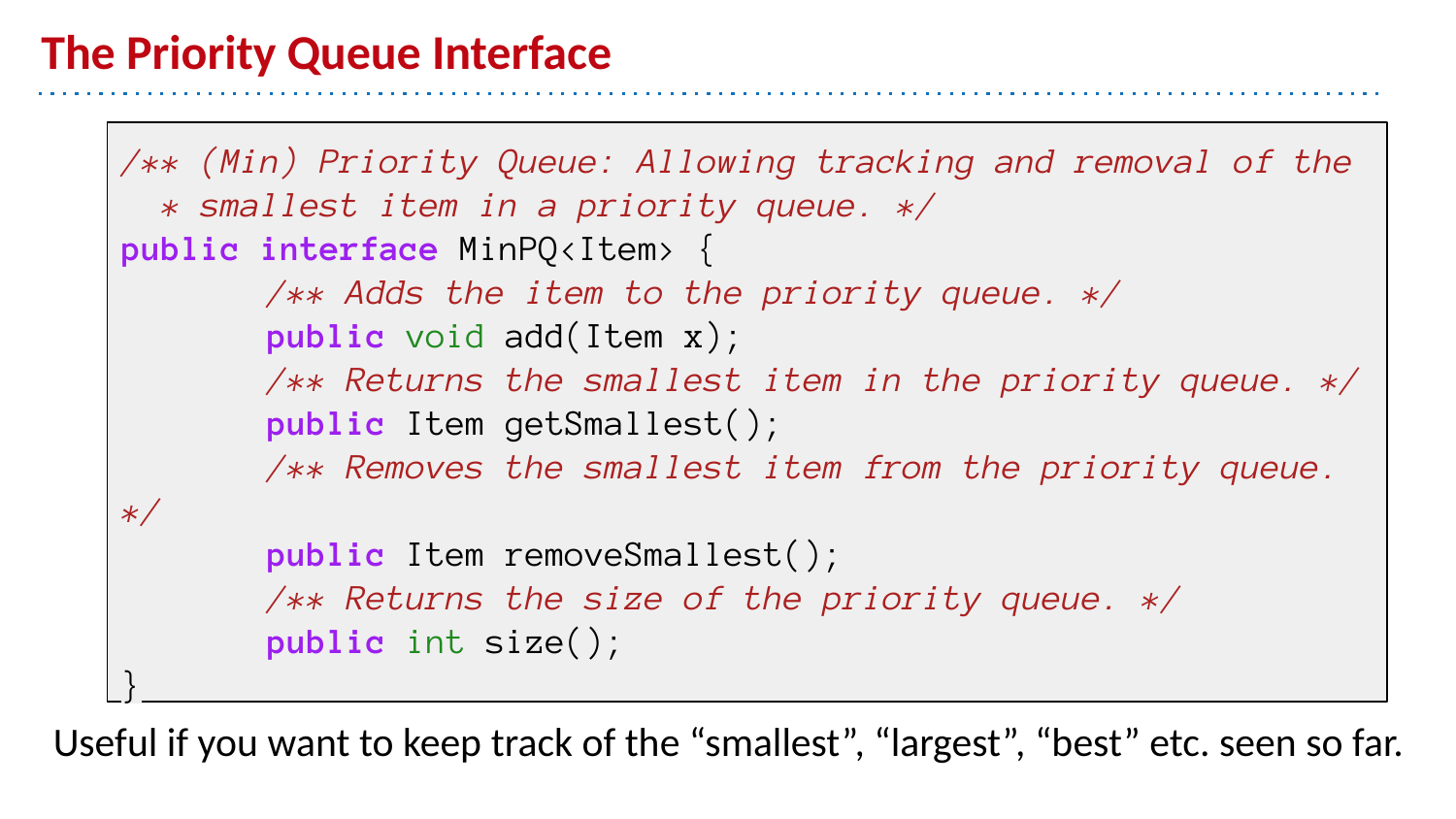

# The Priority Queue Interface
/** (Min) Priority Queue: Allowing tracking and removal of the
  * smallest item in a priority queue. */
public interface MinPQ<Item> {
	/** Adds the item to the priority queue. */
	public void add(Item x);
	/** Returns the smallest item in the priority queue. */
	public Item getSmallest();
	/** Removes the smallest item from the priority queue. */
	public Item removeSmallest();
	/** Returns the size of the priority queue. */
	public int size();
}

Useful if you want to keep track of the “smallest”, “largest”, “best” etc. seen so far.